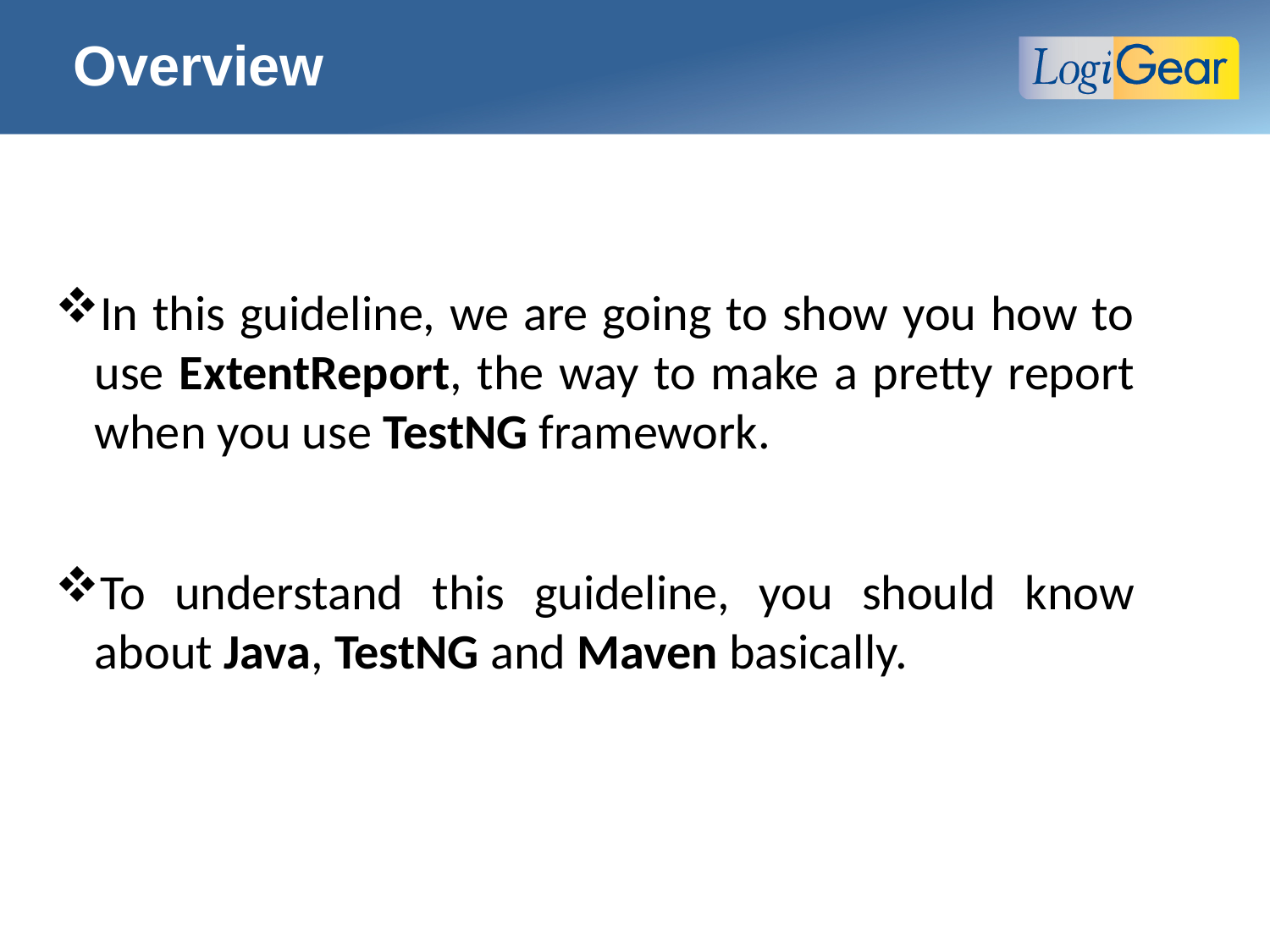

# Overview
In this guideline, we are going to show you how to use ExtentReport, the way to make a pretty report when you use TestNG framework.

To understand this guideline, you should know about Java, TestNG and Maven basically.